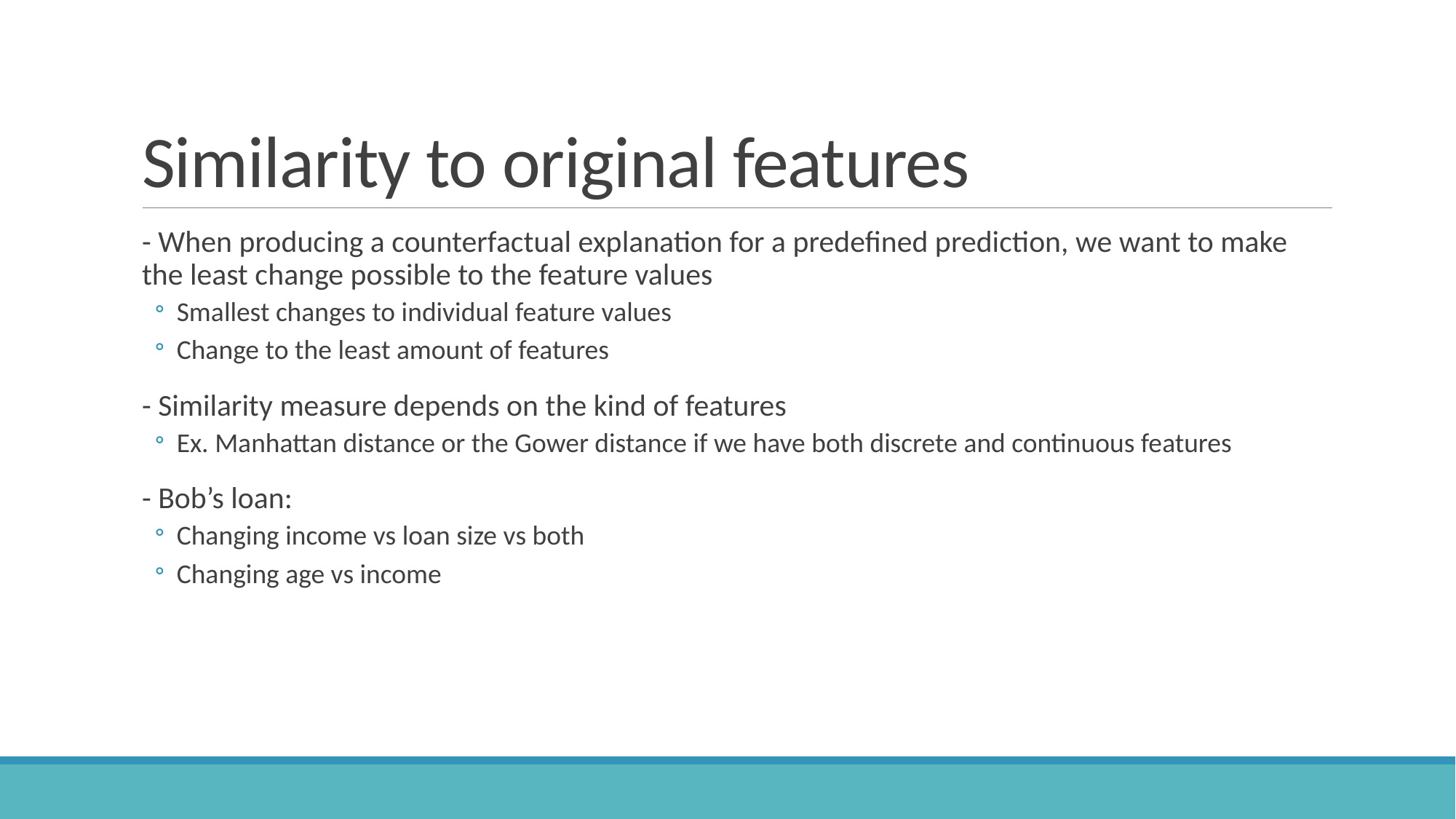

# Similarity to original features
- When producing a counterfactual explanation for a predefined prediction, we want to make the least change possible to the feature values
Smallest changes to individual feature values
Change to the least amount of features
- Similarity measure depends on the kind of features
Ex. Manhattan distance or the Gower distance if we have both discrete and continuous features
- Bob’s loan:
Changing income vs loan size vs both
Changing age vs income